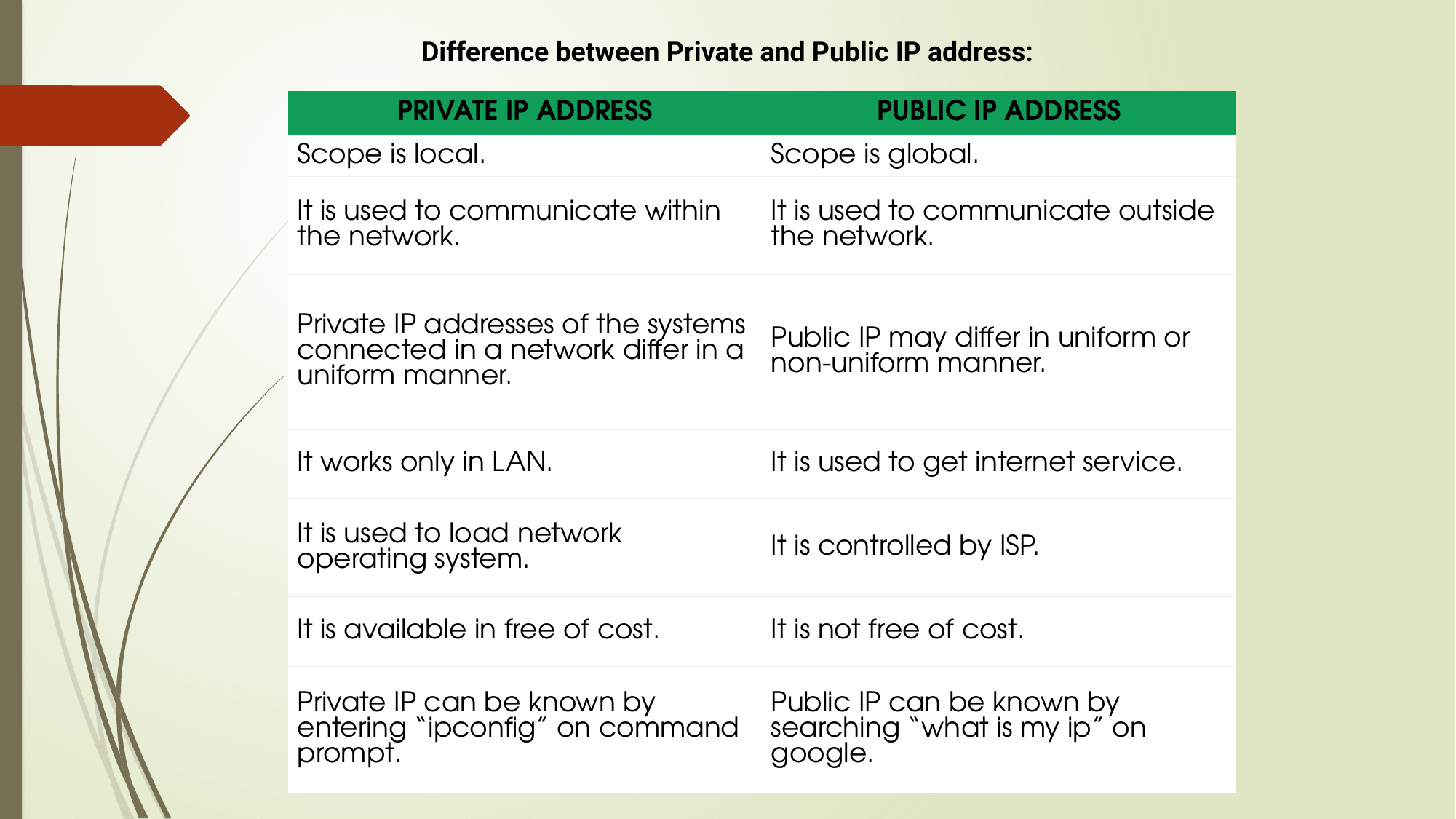

Difference between Private and Public IP address:
| PRIVATE IP ADDRESS | PUBLIC IP ADDRESS |
| --- | --- |
| Scope is local. | Scope is global. |
| It is used to communicate within the network. | It is used to communicate outside the network. |
| Private IP addresses of the systems connected in a network differ in a uniform manner. | Public IP may differ in uniform or non-uniform manner. |
| It works only in LAN. | It is used to get internet service. |
| It is used to load network operating system. | It is controlled by ISP. |
| It is available in free of cost. | It is not free of cost. |
| Private IP can be known by entering “ipconfig” on command prompt. | Public IP can be known by searching “what is my ip” on google. |